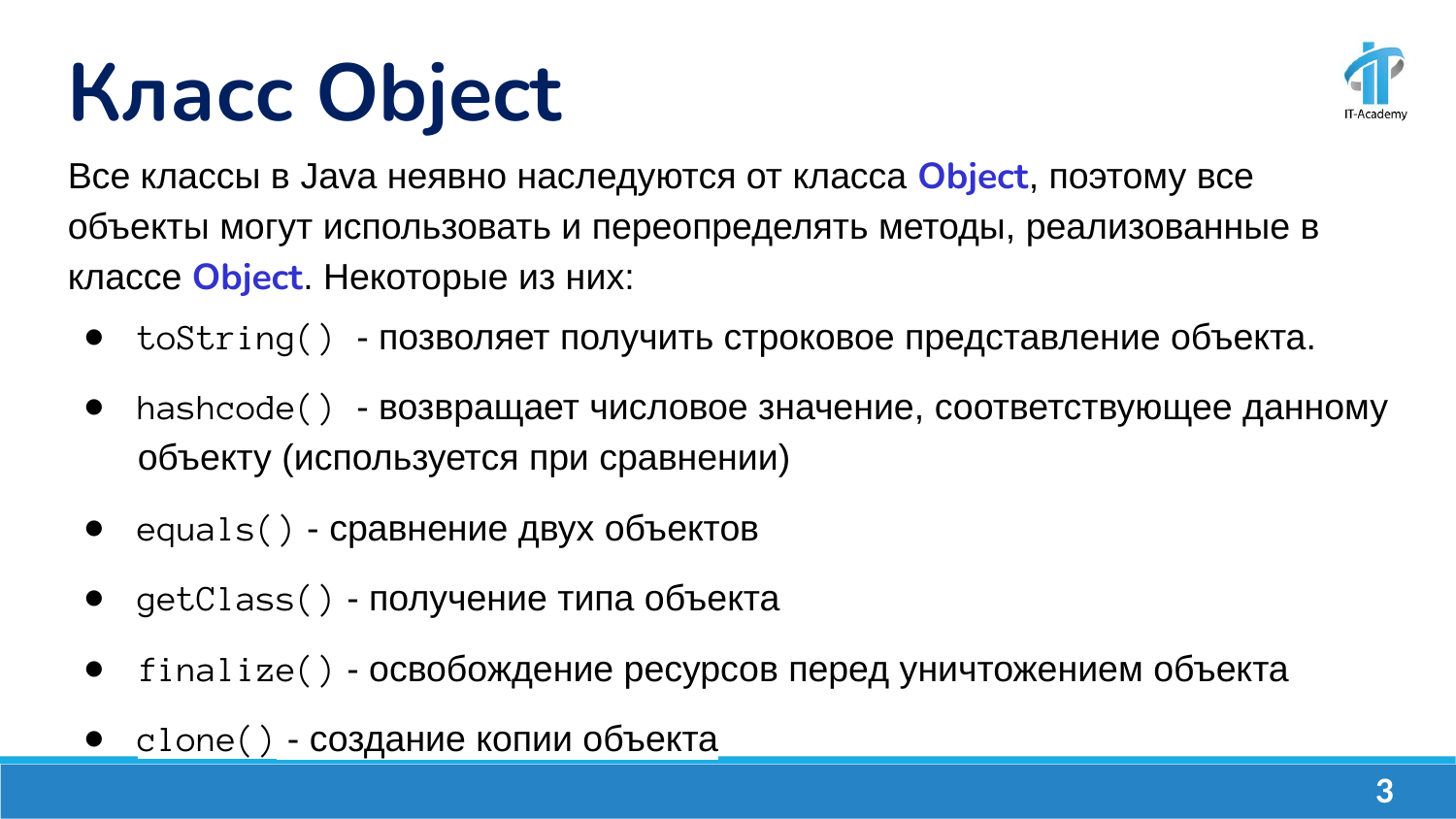

Класс Object
Все классы в Java неявно наследуются от класса Object, поэтому все объекты могут использовать и переопределять методы, реализованные в классе Object. Некоторые из них:
toString() - позволяет получить строковое представление объекта.
hashcode() - возвращает числовое значение, соответствующее данному объекту (используется при сравнении)
equals() - сравнение двух объектов
getClass() - получение типа объекта
finalize() - освобождение ресурсов перед уничтожением объекта
clone() - создание копии объекта
3